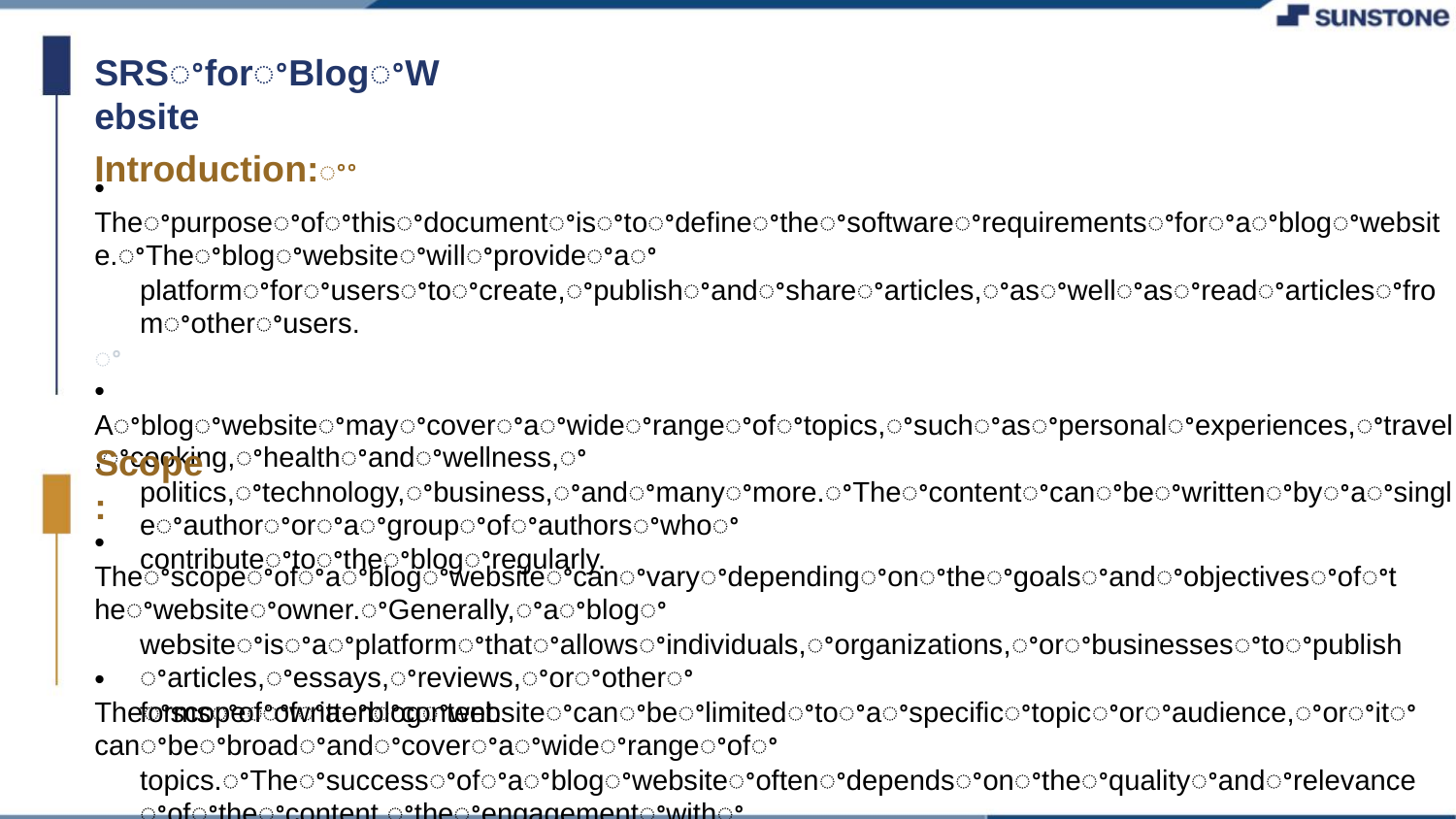

SRSꢀforꢀBlogꢀWebsite
Introduction:ꢀꢀ
• Theꢀpurposeꢀofꢀthisꢀdocumentꢀisꢀtoꢀdefineꢀtheꢀsoftwareꢀrequirementsꢀforꢀaꢀblogꢀwebsite.ꢀTheꢀblogꢀwebsiteꢀwillꢀprovideꢀaꢀ
platformꢀforꢀusersꢀtoꢀcreate,ꢀpublishꢀandꢀshareꢀarticles,ꢀasꢀwellꢀasꢀreadꢀarticlesꢀfromꢀotherꢀusers.
ꢀ
• Aꢀblogꢀwebsiteꢀmayꢀcoverꢀaꢀwideꢀrangeꢀofꢀtopics,ꢀsuchꢀasꢀpersonalꢀexperiences,ꢀtravel,ꢀcooking,ꢀhealthꢀandꢀwellness,ꢀ
politics,ꢀtechnology,ꢀbusiness,ꢀandꢀmanyꢀmore.ꢀTheꢀcontentꢀcanꢀbeꢀwrittenꢀbyꢀaꢀsingleꢀauthorꢀorꢀaꢀgroupꢀofꢀauthorsꢀwhoꢀ
contributeꢀtoꢀtheꢀblogꢀregularly.
Scope:
• Theꢀscopeꢀofꢀaꢀblogꢀwebsiteꢀcanꢀvaryꢀdependingꢀonꢀtheꢀgoalsꢀandꢀobjectivesꢀofꢀtheꢀwebsiteꢀowner.ꢀGenerally,ꢀaꢀblogꢀ
websiteꢀisꢀaꢀplatformꢀthatꢀallowsꢀindividuals,ꢀorganizations,ꢀorꢀbusinessesꢀtoꢀpublishꢀarticles,ꢀessays,ꢀreviews,ꢀorꢀotherꢀ
formsꢀofꢀwrittenꢀcontent.
• Theꢀscopeꢀofꢀaꢀblogꢀwebsiteꢀcanꢀbeꢀlimitedꢀtoꢀaꢀspecificꢀtopicꢀorꢀaudience,ꢀorꢀitꢀcanꢀbeꢀbroadꢀandꢀcoverꢀaꢀwideꢀrangeꢀofꢀ
topics.ꢀTheꢀsuccessꢀofꢀaꢀblogꢀwebsiteꢀoftenꢀdependsꢀonꢀtheꢀqualityꢀandꢀrelevanceꢀofꢀtheꢀcontent,ꢀtheꢀengagementꢀwithꢀ
readersꢀandꢀfollowers,ꢀandꢀtheꢀconsistencyꢀandꢀfrequencyꢀofꢀnewꢀcontent.